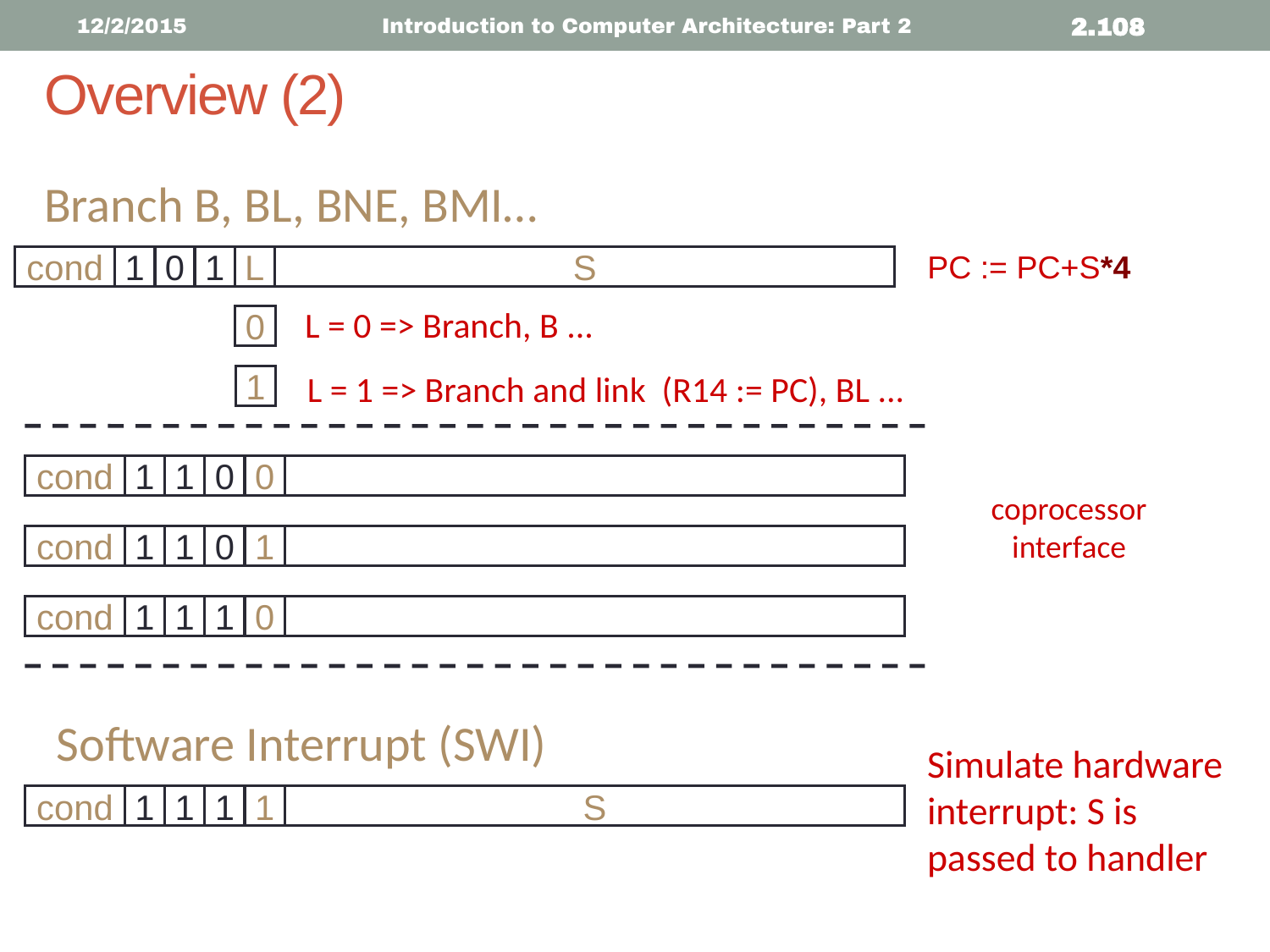

12/2/2015
Introduction to Computer Architecture: Part 2
2.108
# Overview (2)
Branch B, BL, BNE, BMI…
PC := PC+S*4
cond
1
0
1
L
S
L = 0 => Branch, B ...
0
L = 1 => Branch and link  (R14 := PC), BL ...
1

cond
1
1
0
0

coprocessor interface
cond
1
1
0
1

cond
1
1
1
0

Software Interrupt (SWI)
Simulate hardware interrupt: S is passed to handler
cond
1
1
1
1
S